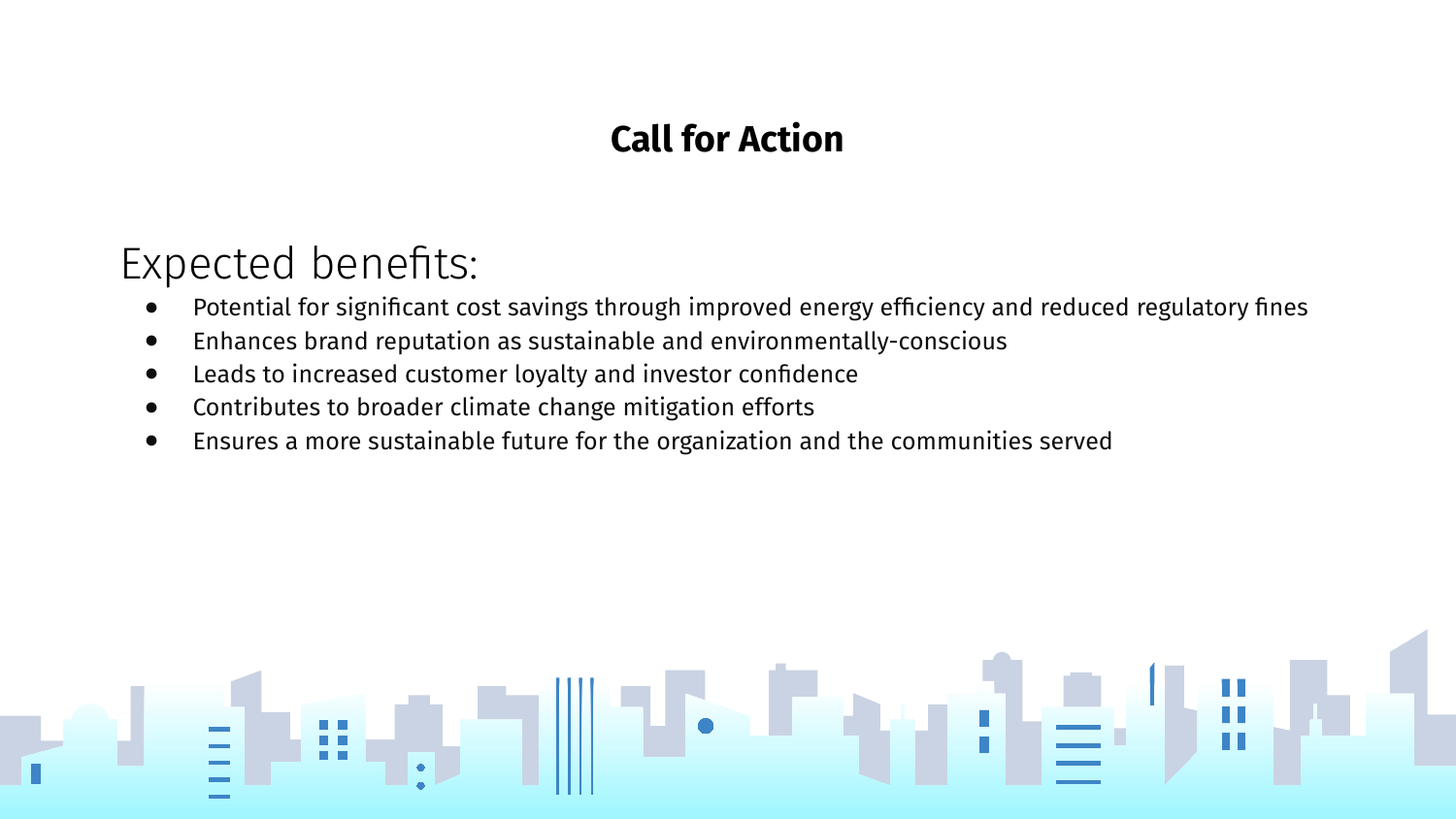

# Call for Action
Expected benefits:
Potential for significant cost savings through improved energy efficiency and reduced regulatory fines
Enhances brand reputation as sustainable and environmentally-conscious
Leads to increased customer loyalty and investor confidence
Contributes to broader climate change mitigation efforts
Ensures a more sustainable future for the organization and the communities served